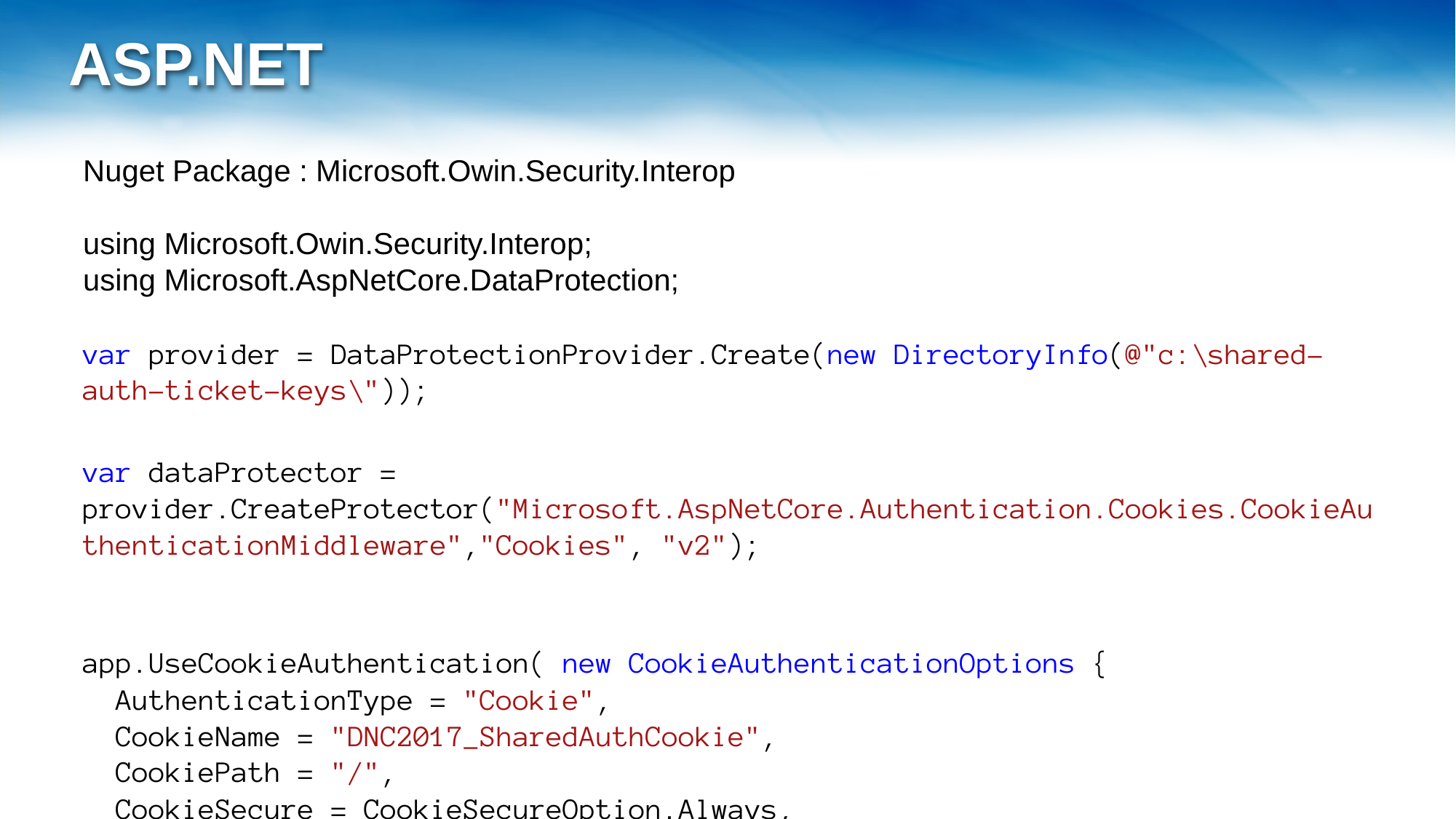

# ASP.NET
Nuget Package : Microsoft.Owin.Security.Interop
using Microsoft.Owin.Security.Interop;
using Microsoft.AspNetCore.DataProtection;
var provider = DataProtectionProvider.Create(new DirectoryInfo(@"c:\shared-auth-ticket-keys\"));
var dataProtector = provider.CreateProtector("Microsoft.AspNetCore.Authentication.Cookies.CookieAuthenticationMiddleware","Cookies", "v2");
app.UseCookieAuthentication( new CookieAuthenticationOptions {
  AuthenticationType = "Cookie",
  CookieName = "DNC2017_SharedAuthCookie",
  CookiePath = "/",
  CookieSecure = CookieSecureOption.Always,
// @Note: add this to share dataprotection keys
TicketDataFormat = new AspNetTicketDataFormat(new DataProtectorShim( dataProtector)),
// @Note: add Microsoft.Owin.Security.Interop.ChunkingCookieManager because ASP.NET Core uses this new Manager
CookieManager = new ChunkingCookieManager()
});